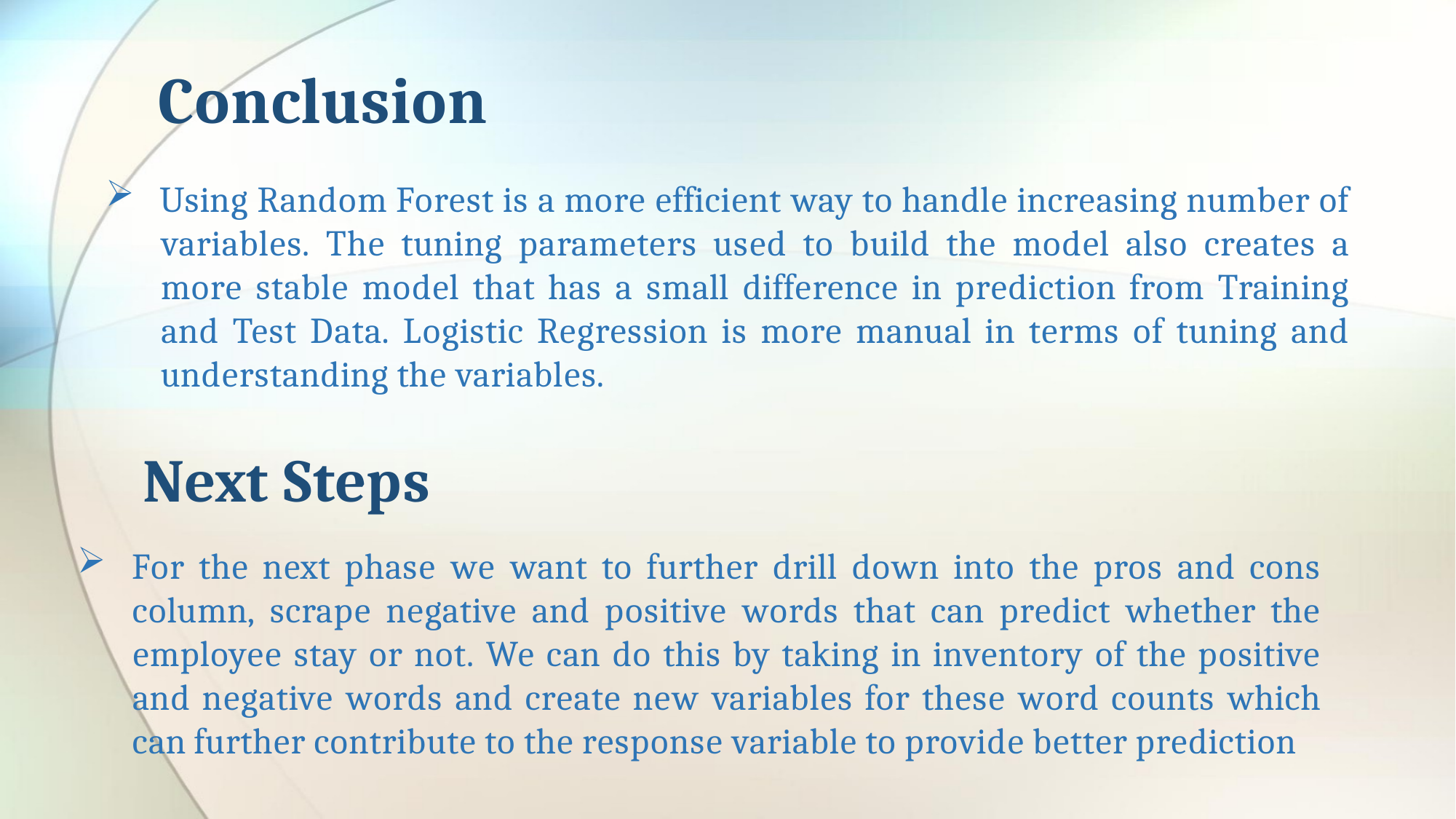

# Conclusion

Using Random Forest is a more efficient way to handle increasing number of variables. The tuning parameters used to build the model also creates a more stable model that has a small difference in prediction from Training and Test Data. Logistic Regression is more manual in terms of tuning and understanding the variables.

Next Steps

For the next phase we want to further drill down into the pros and cons column, scrape negative and positive words that can predict whether the employee stay or not. We can do this by taking in inventory of the positive and negative words and create new variables for these word counts which can further contribute to the response variable to provide better prediction